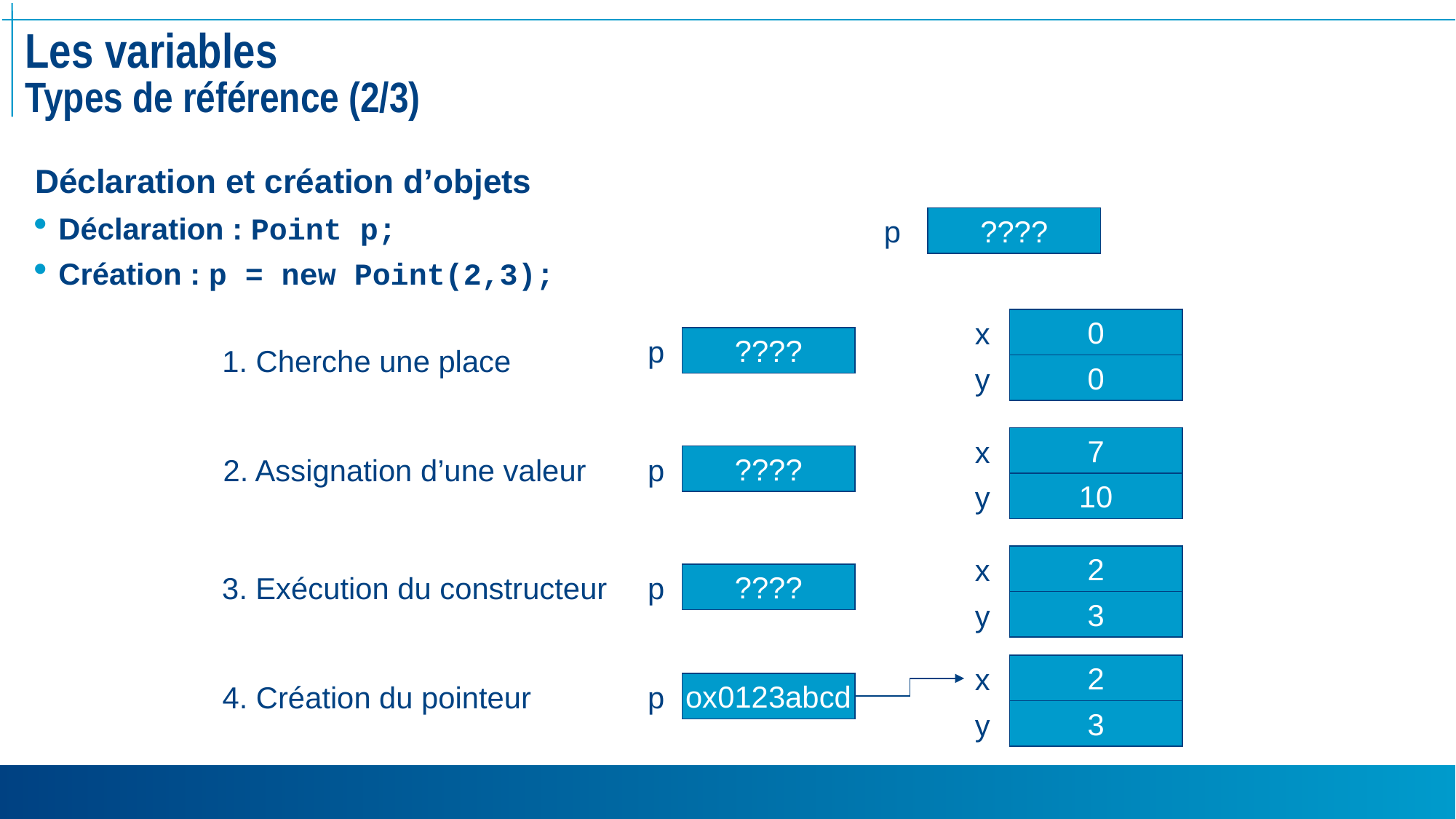

# Les variables Types de référence (2/3)
Déclaration et création d’objets
Déclaration : Point p;
Création : p = new Point(2,3);
p
????
x
0
p
????
1. Cherche une place
y
0
x
7
2. Assignation d’une valeur
p
????
y
10
x
2
3. Exécution du constructeur
p
????
y
3
x
2
4. Création du pointeur
p
ox0123abcd
y
3